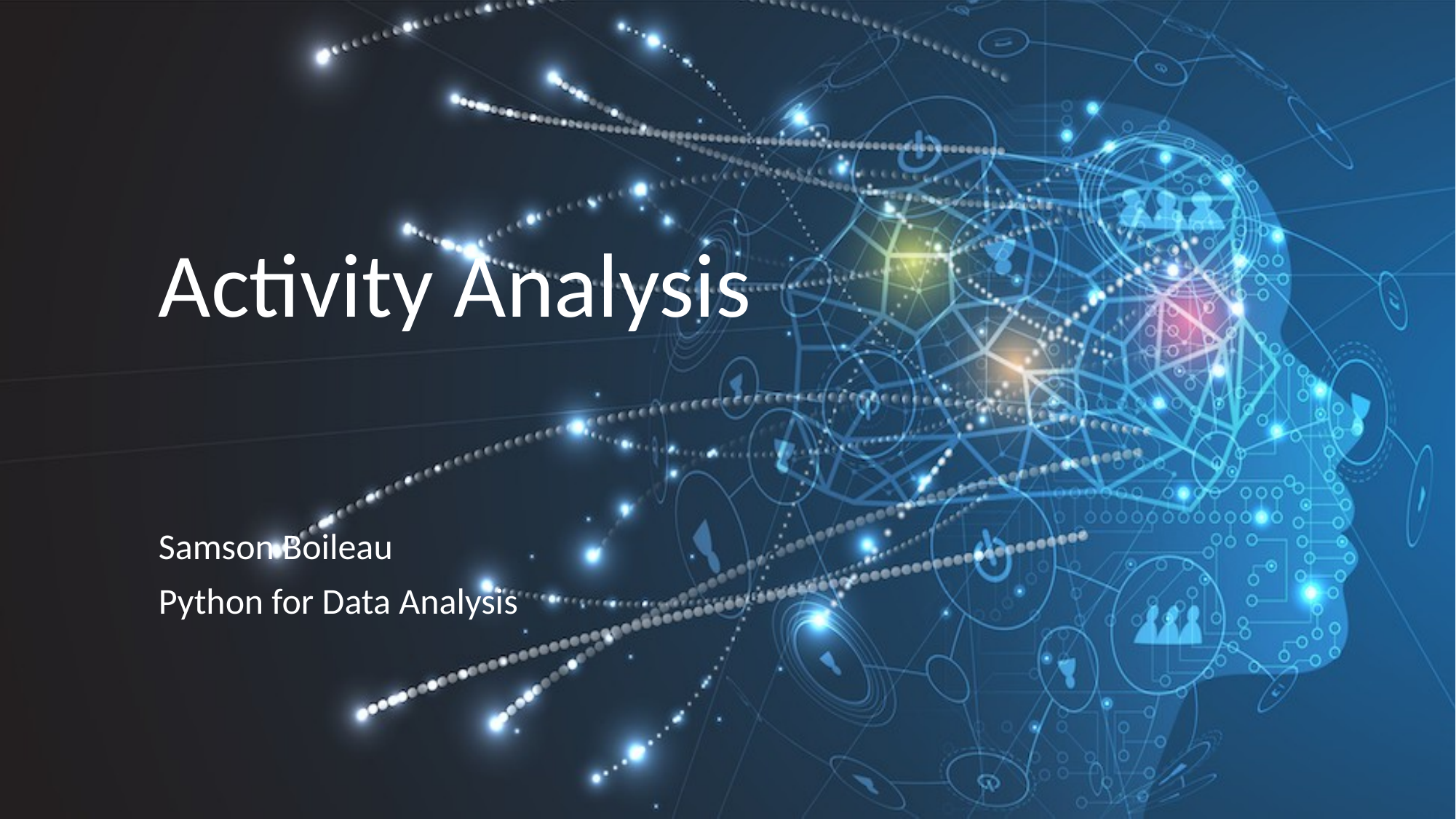

# Activity Analysis
Samson Boileau
Python for Data Analysis